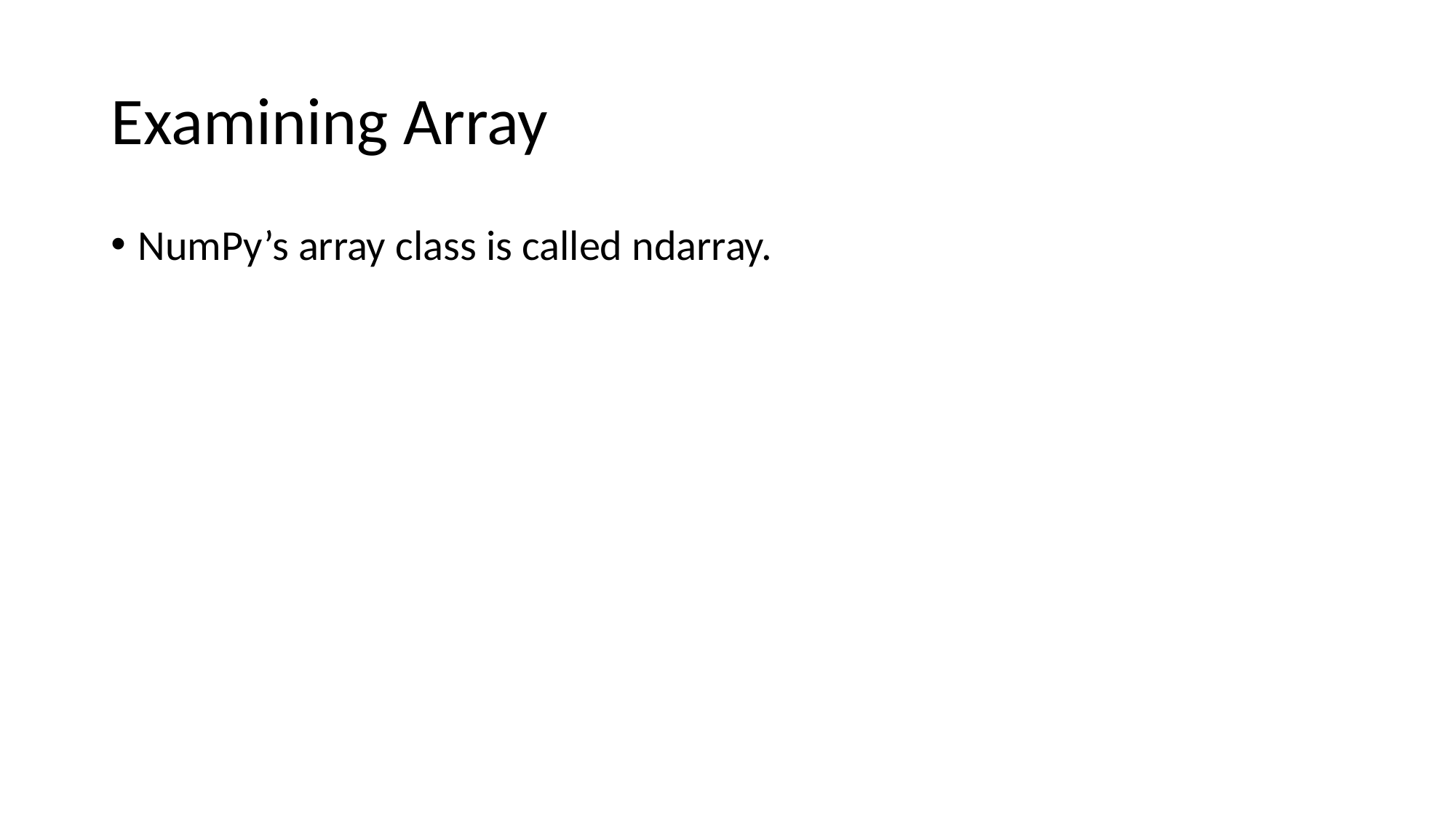

# Examining Array
NumPy’s array class is called ndarray.